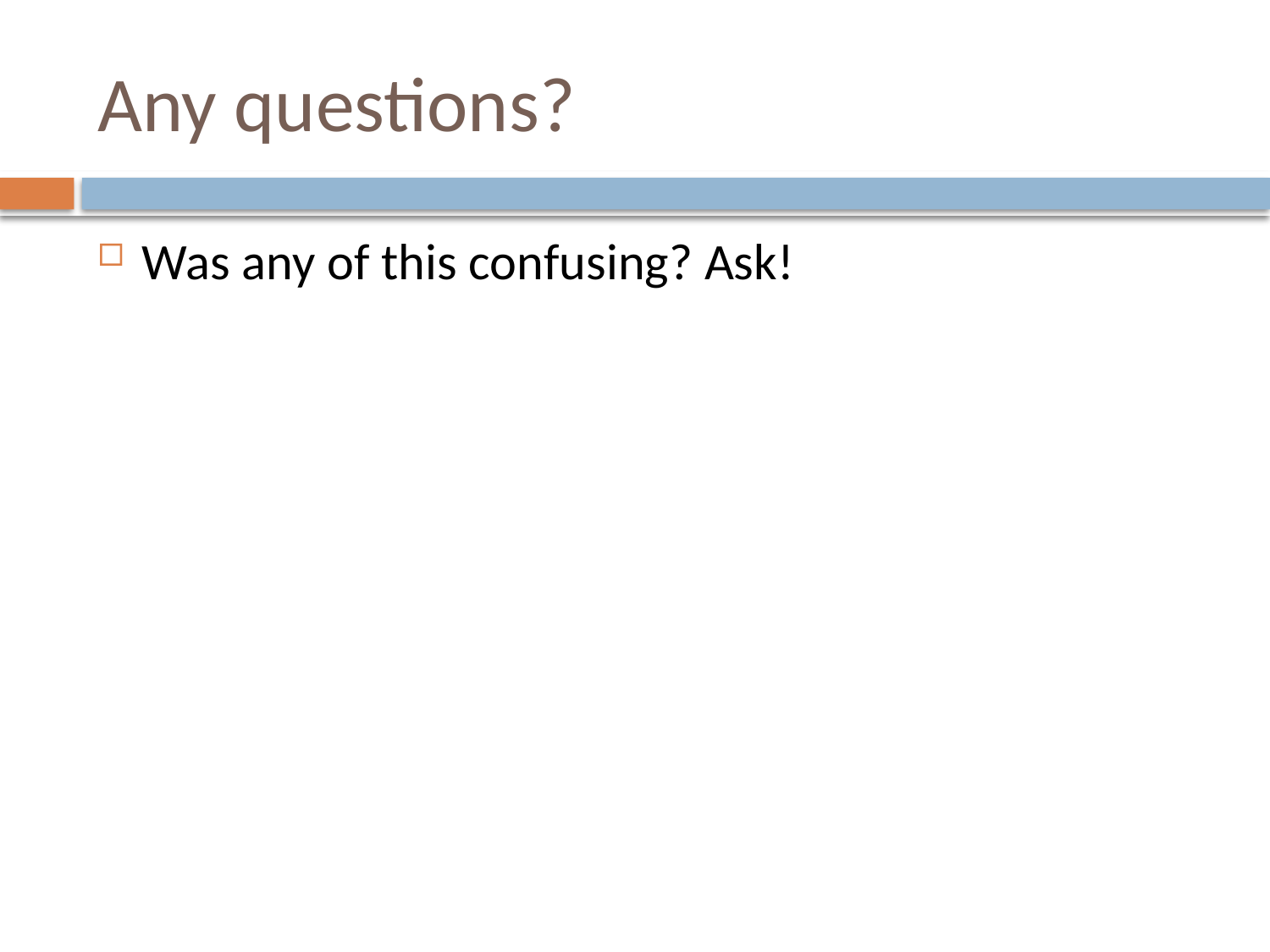

# Any questions?
Was any of this confusing? Ask!